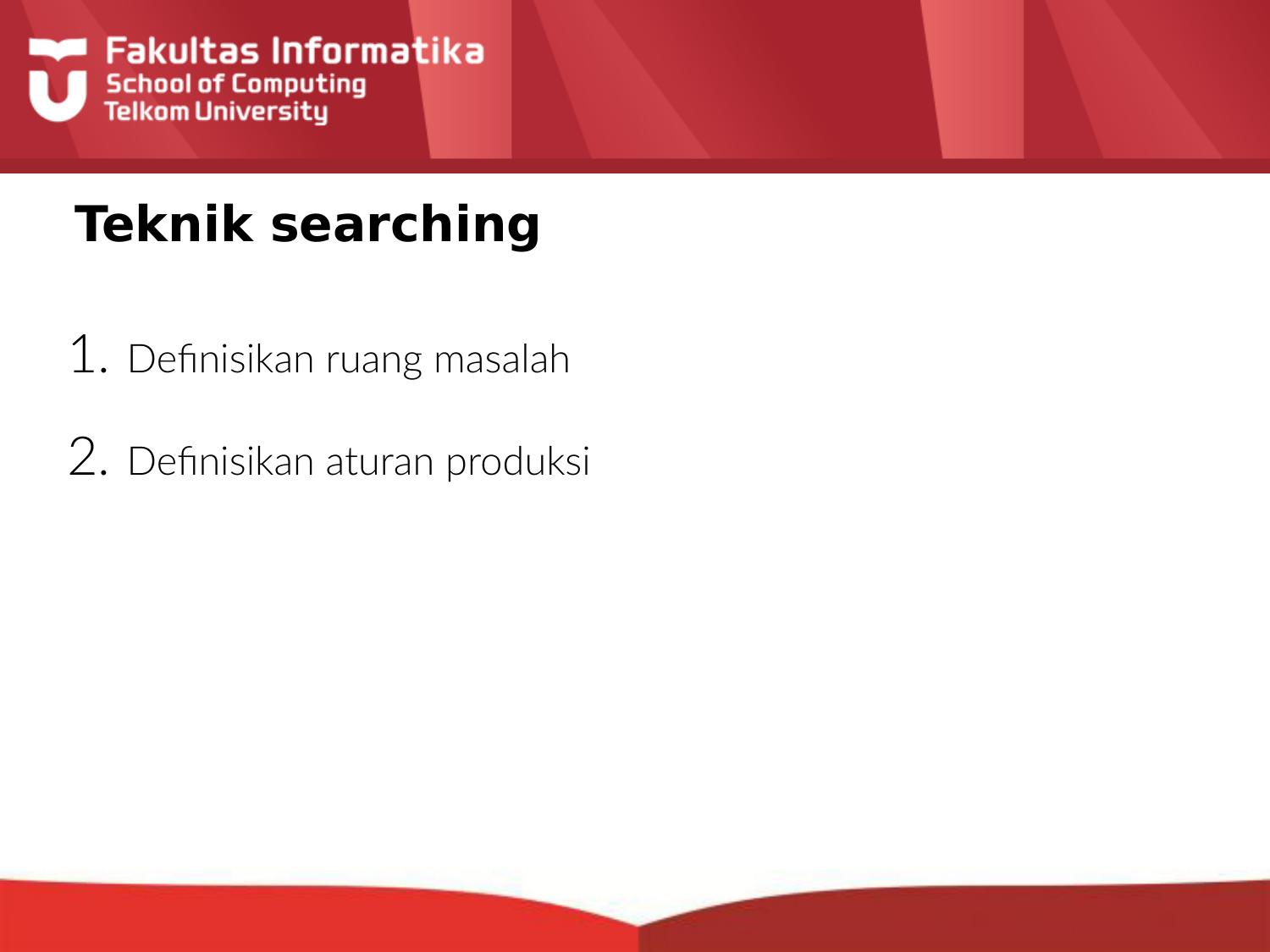

# Teknik searching
Definisikan ruang masalah
Definisikan aturan produksi